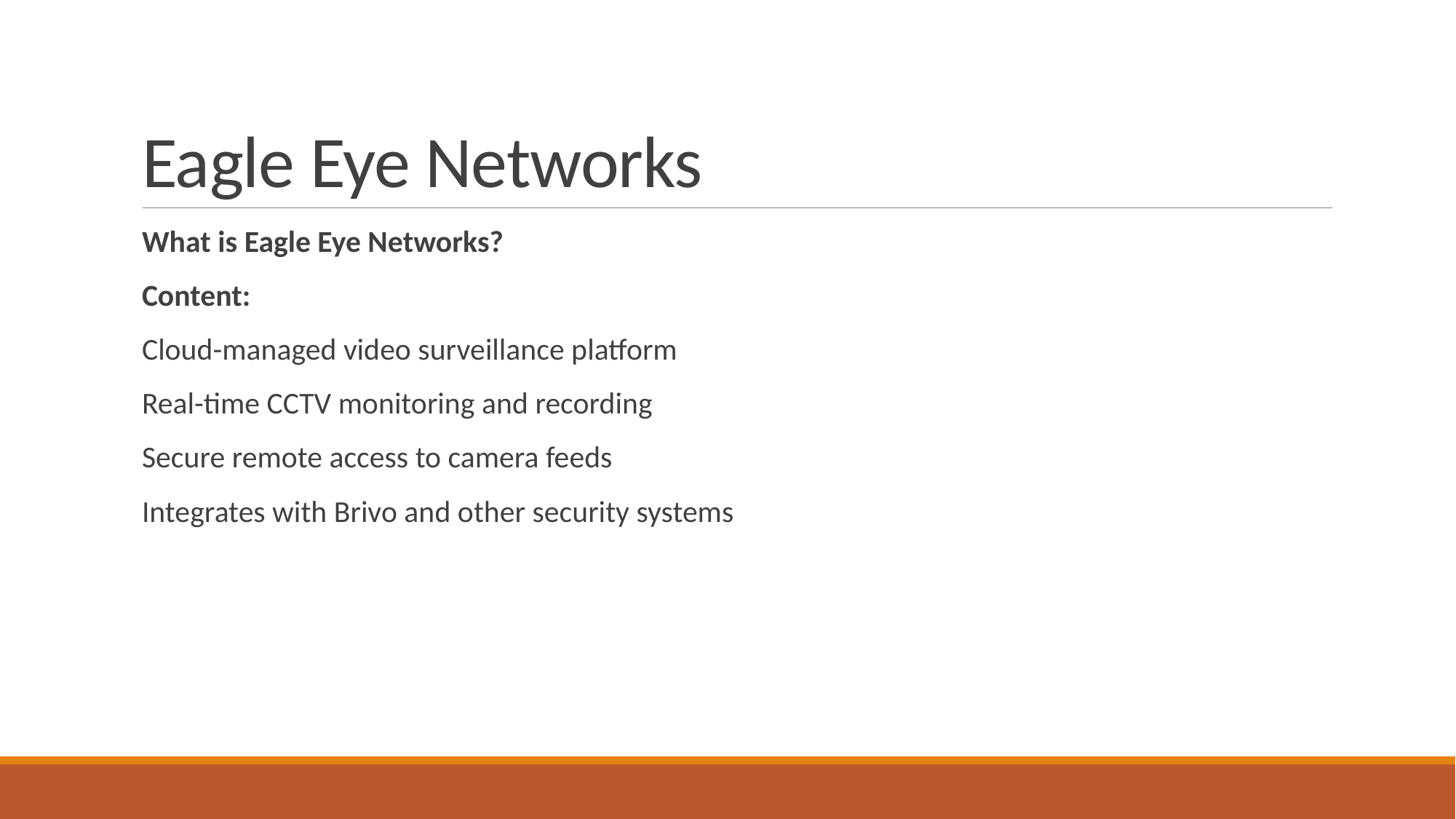

# Eagle Eye Networks
What is Eagle Eye Networks?
Content:
Cloud-managed video surveillance platform
Real-time CCTV monitoring and recording
Secure remote access to camera feeds
Integrates with Brivo and other security systems